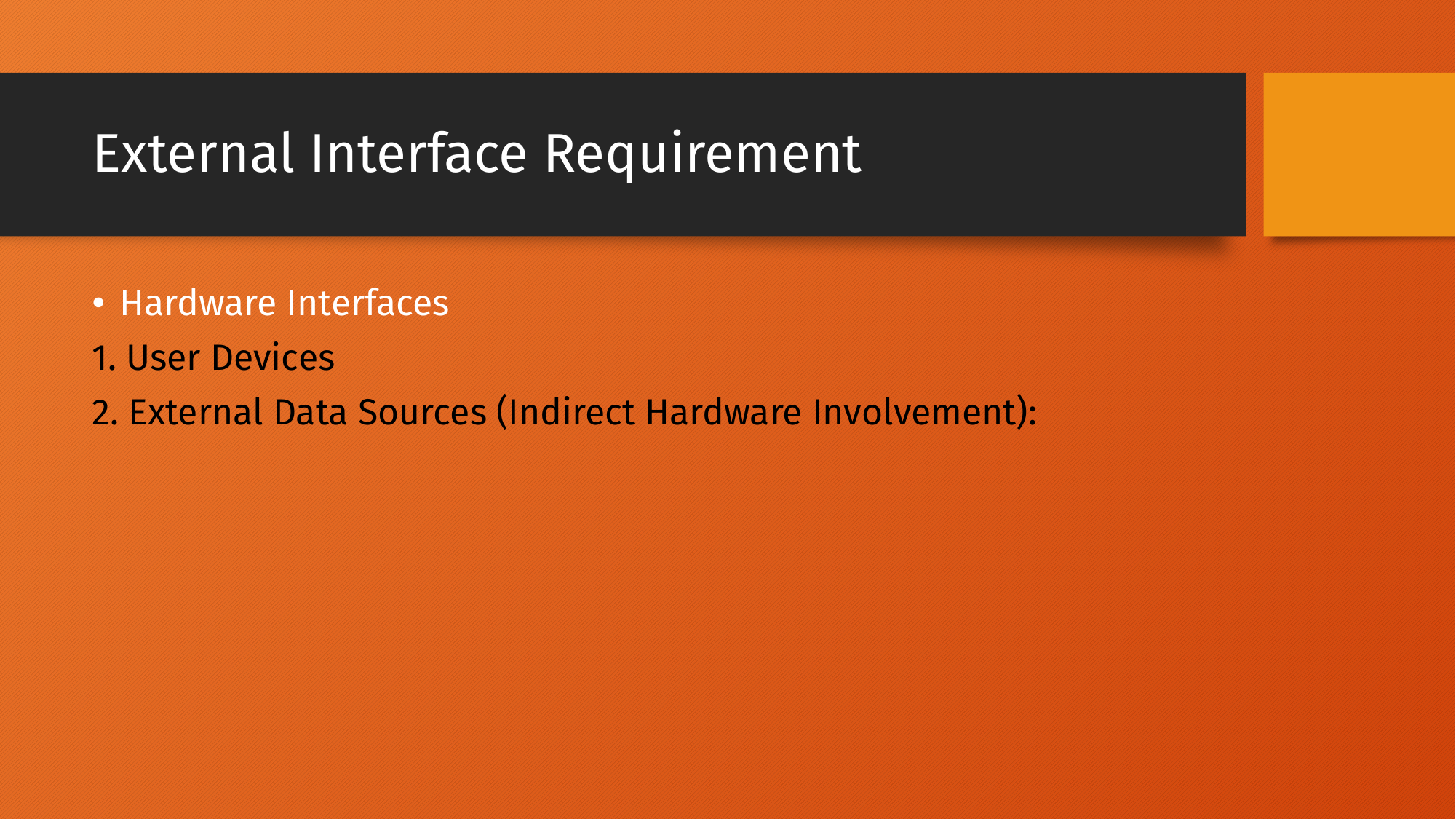

# External Interface Requirement
Hardware Interfaces
1. User Devices
2. External Data Sources (Indirect Hardware Involvement):